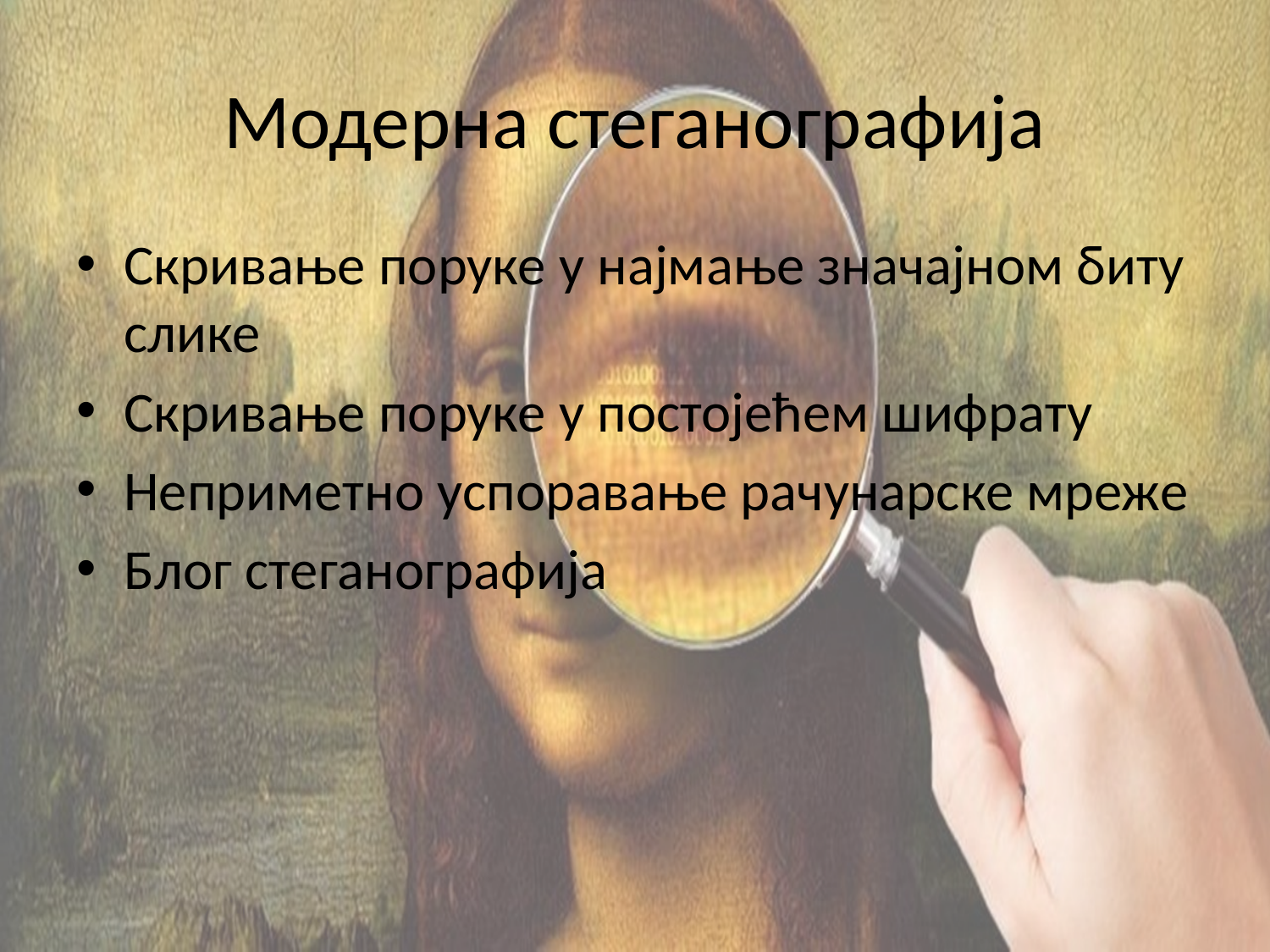

# Модерна стеганографија
Скривање поруке у најмање значајном биту слике
Скривање поруке у постојећем шифрату
Неприметно успоравање рачунарске мреже
Блог стеганографија